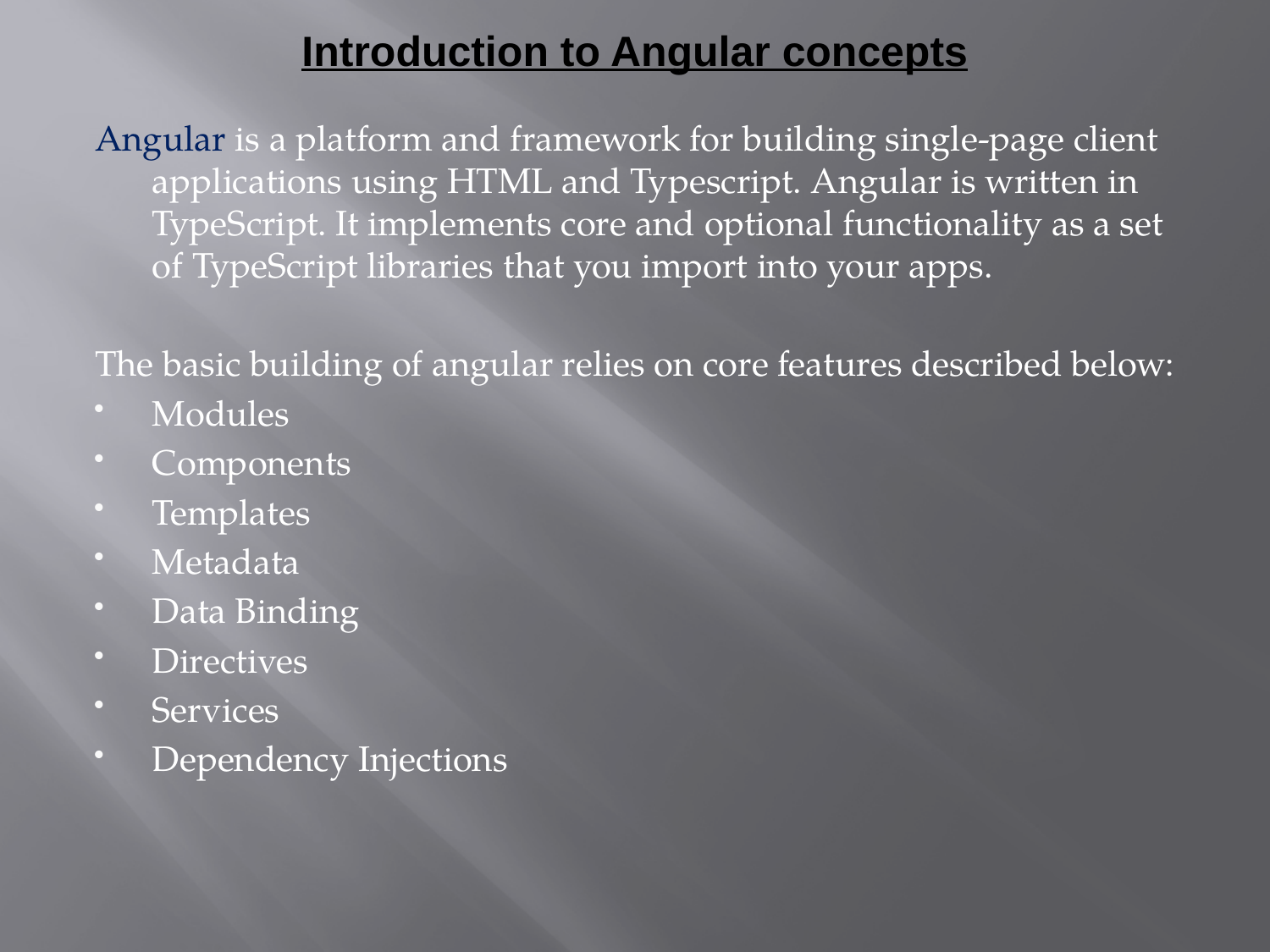

# Introduction to Angular concepts
Angular is a platform and framework for building single-page client applications using HTML and Typescript. Angular is written in TypeScript. It implements core and optional functionality as a set of TypeScript libraries that you import into your apps.

The basic building of angular relies on core features described below:
Modules
Components
Templates
Metadata
Data Binding
Directives
Services
Dependency Injections